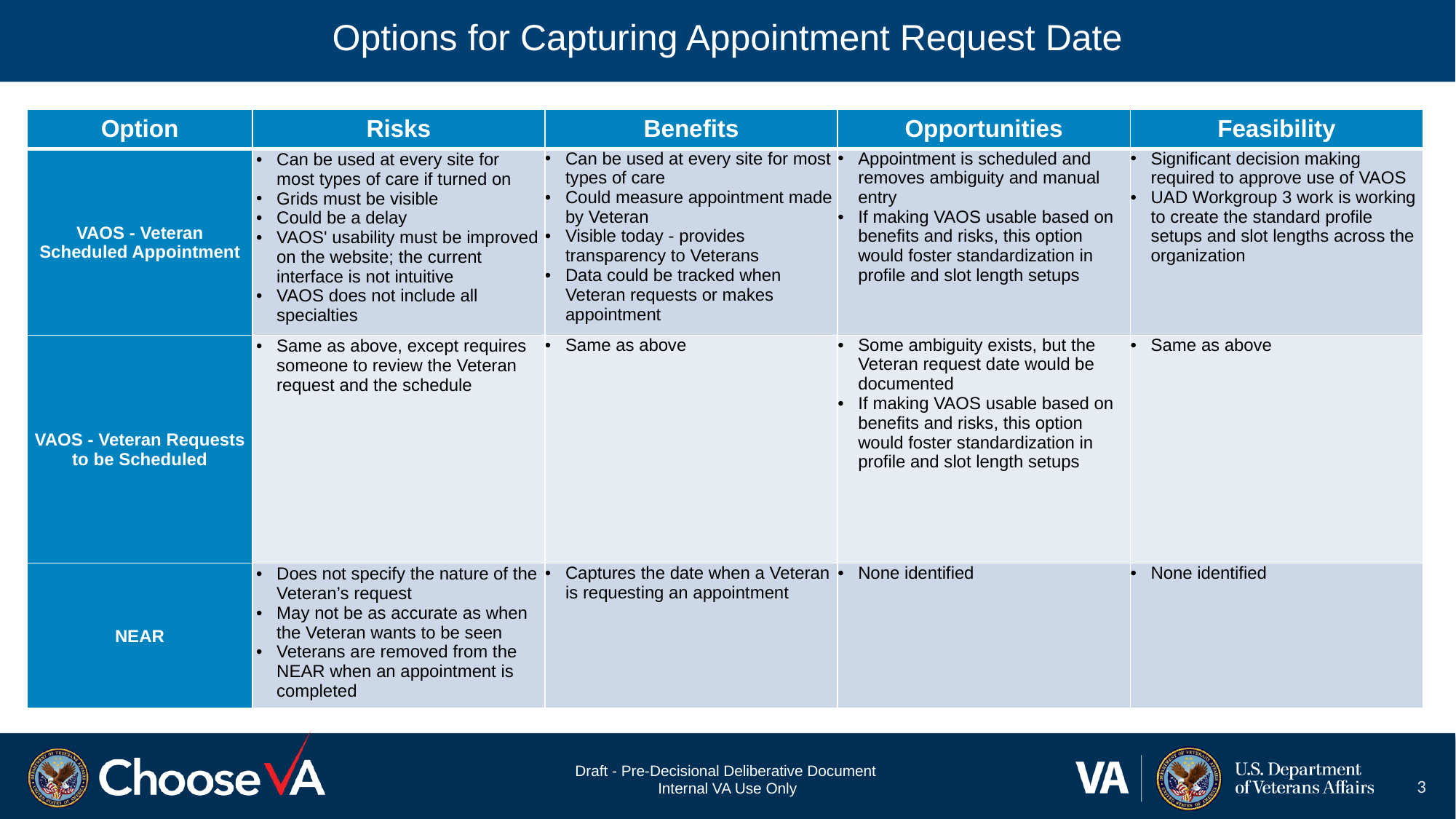

# Options for Capturing Appointment Request Date
| Option | Risks | Benefits | Opportunities | Feasibility |
| --- | --- | --- | --- | --- |
| VAOS - Veteran Scheduled Appointment | Can be used at every site for most types of care if turned on Grids must be visible Could be a delay VAOS' usability must be improved on the website; the current interface is not intuitive VAOS does not include all specialties | Can be used at every site for most types of care Could measure appointment made by Veteran Visible today - provides transparency to Veterans Data could be tracked when Veteran requests or makes appointment | Appointment is scheduled and removes ambiguity and manual entry If making VAOS usable based on benefits and risks, this option would foster standardization in profile and slot length setups | Significant decision making required to approve use of VAOS UAD Workgroup 3 work is working to create the standard profile setups and slot lengths across the organization |
| VAOS - Veteran Requests to be Scheduled | Same as above, except requires someone to review the Veteran request and the schedule | Same as above | Some ambiguity exists, but the Veteran request date would be documented If making VAOS usable based on benefits and risks, this option would foster standardization in profile and slot length setups | Same as above |
| NEAR | Does not specify the nature of the Veteran’s request May not be as accurate as when the Veteran wants to be seen Veterans are removed from the NEAR when an appointment is completed | Captures the date when a Veteran is requesting an appointment | None identified | None identified |
3